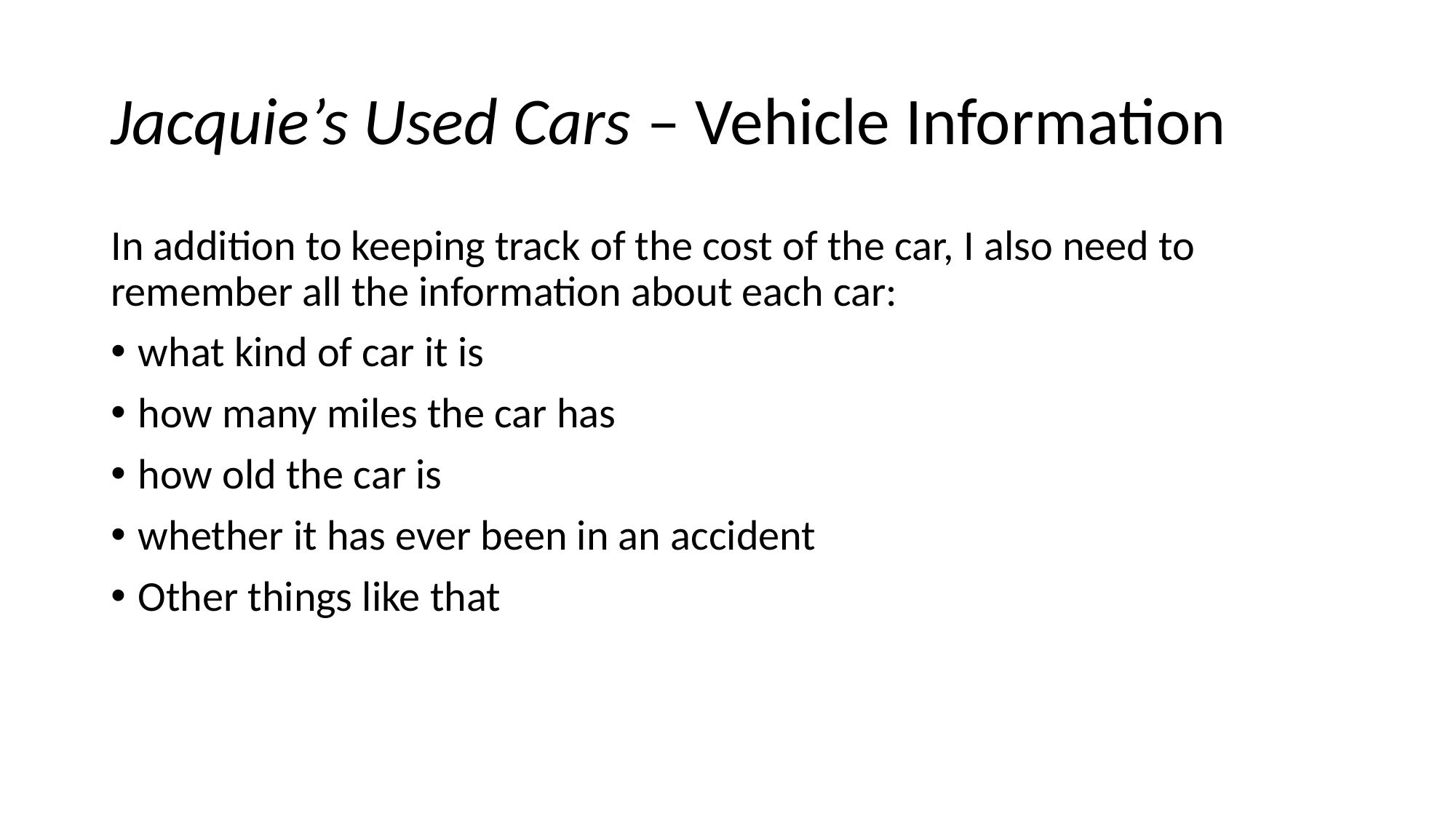

# Jacquie’s Used Cars – Vehicle Information
In addition to keeping track of the cost of the car, I also need to remember all the information about each car:
what kind of car it is
how many miles the car has
how old the car is
whether it has ever been in an accident
Other things like that